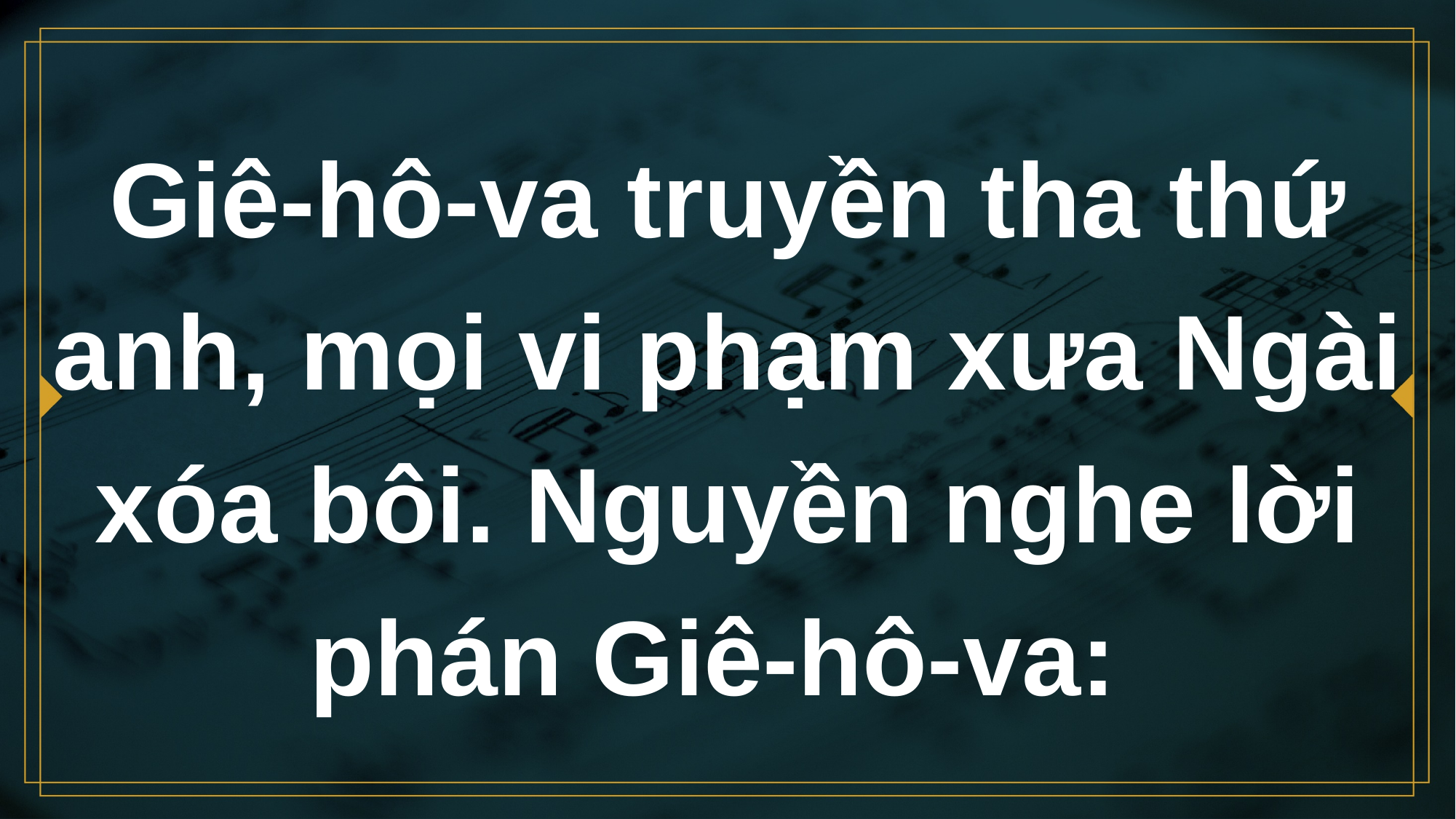

# Giê-hô-va truyền tha thứ anh, mọi vi phạm xưa Ngài xóa bôi. Nguyền nghe lời phán Giê-hô-va: